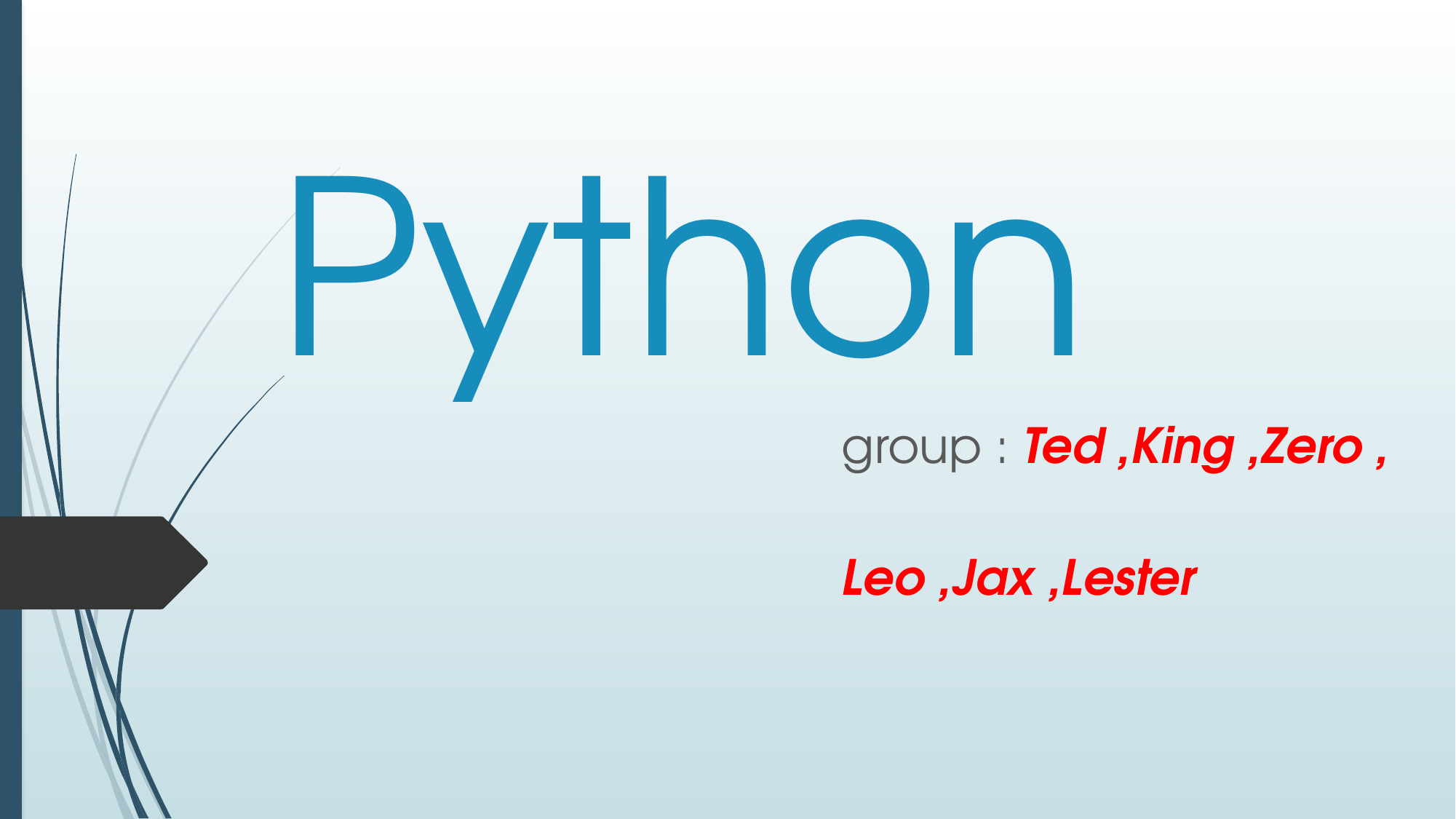

# Python
group : Ted ,King ,Zero ,
	          Leo ,Jax ,Lester